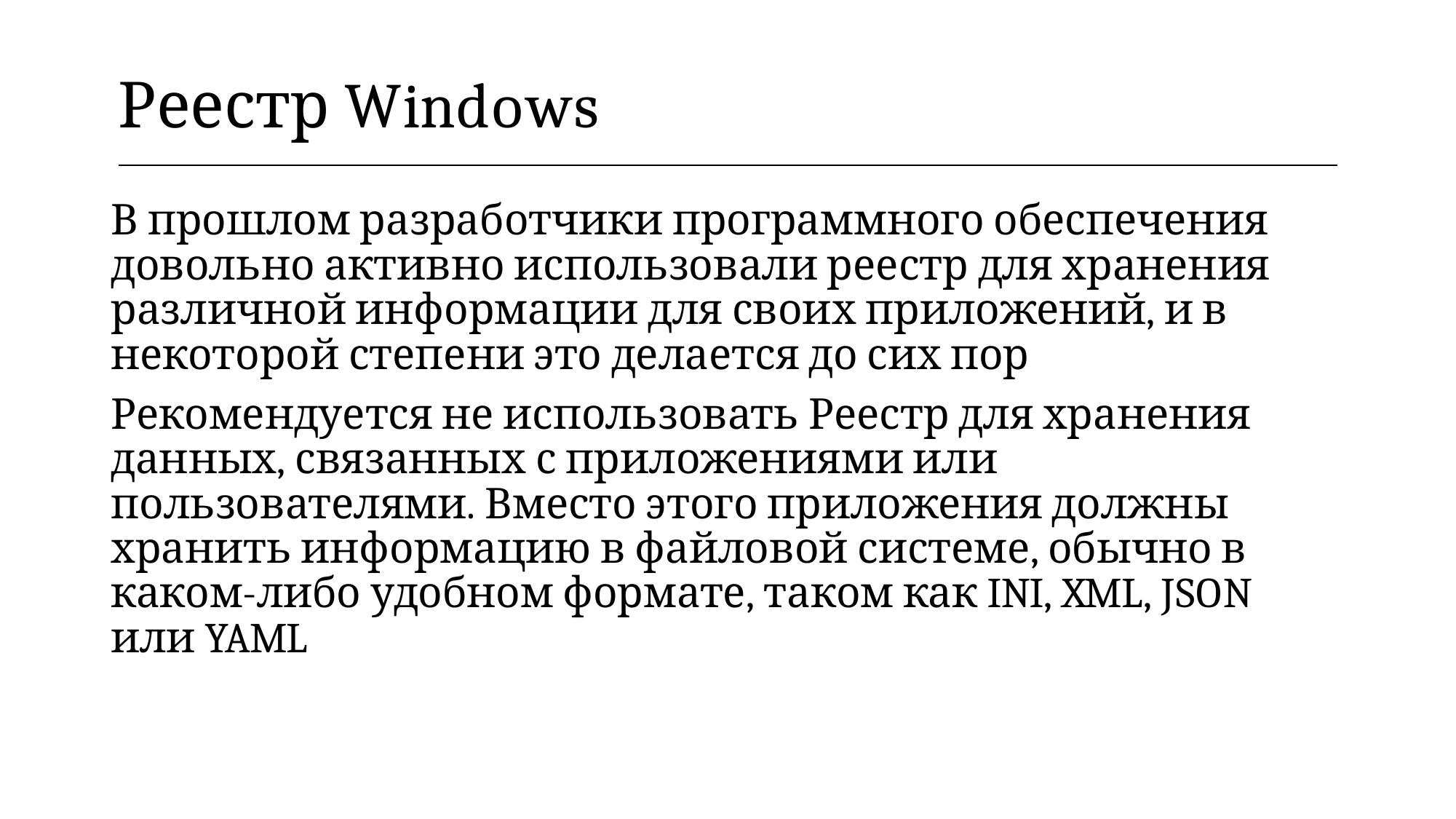

| Реестр Windows |
| --- |
В прошлом разработчики программного обеспечения довольно активно использовали реестр для хранения различной информации для своих приложений, и в некоторой степени это делается до сих пор
Рекомендуется не использовать Реестр для хранения данных, связанных с приложениями или пользователями. Вместо этого приложения должны хранить информацию в файловой системе, обычно в каком-либо удобном формате, таком как INI, XML, JSON или YAML